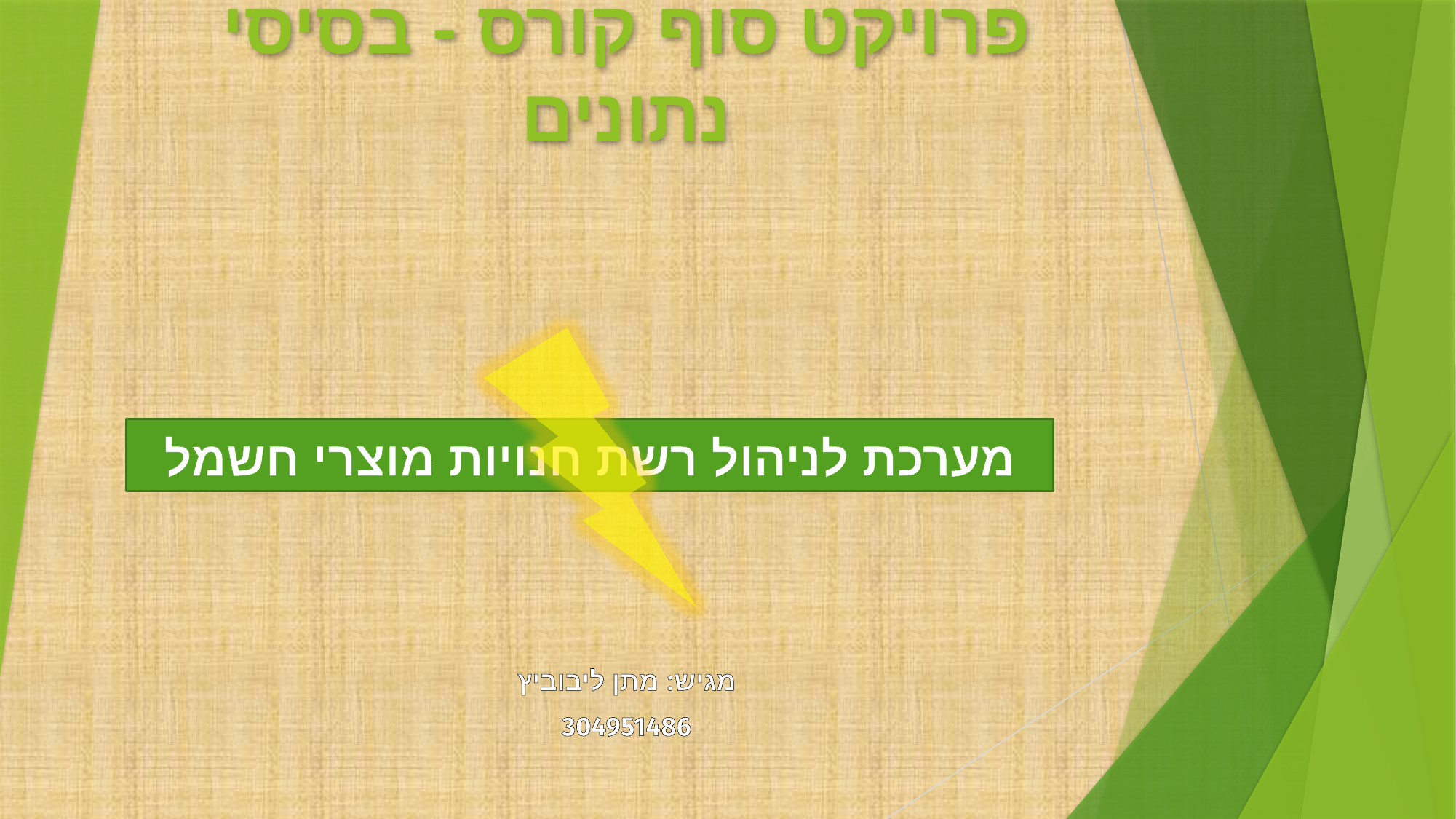

# פרויקט סוף קורס - בסיסי נתונים

מערכת לניהול רשת חנויות מוצרי חשמל

מגיש: מתן ליבוביץ
304951486